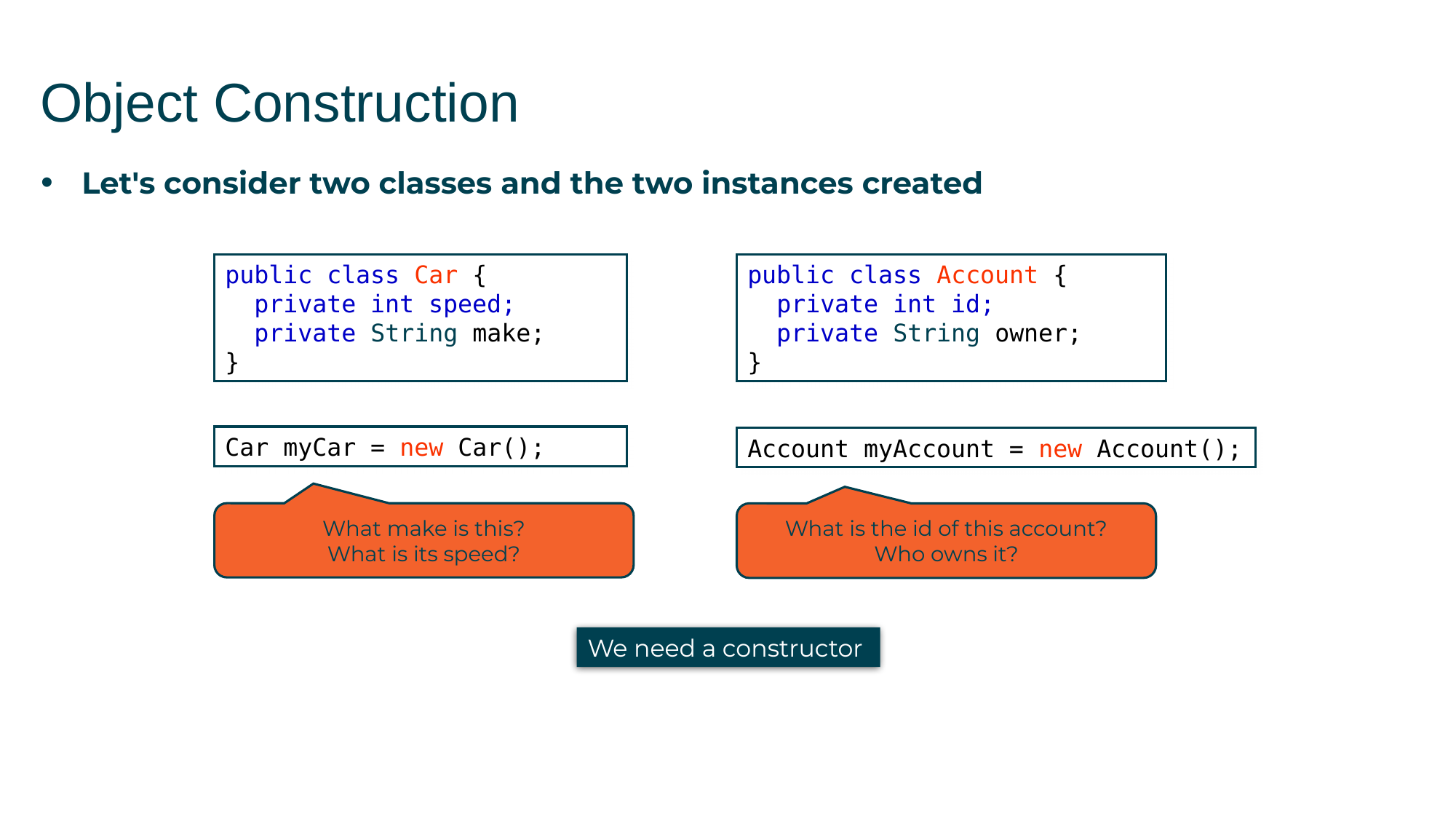

# Object Construction
Let's consider two classes and the two instances created

public class Car {
  private int speed;
  private String make;
}
public class Account {
  private int id;
  private String owner;
}
Car myCar = new Car();
Account myAccount = new Account();
What make is this?
What is its speed?
What is the id of this account?
Who owns it?
We need a constructor